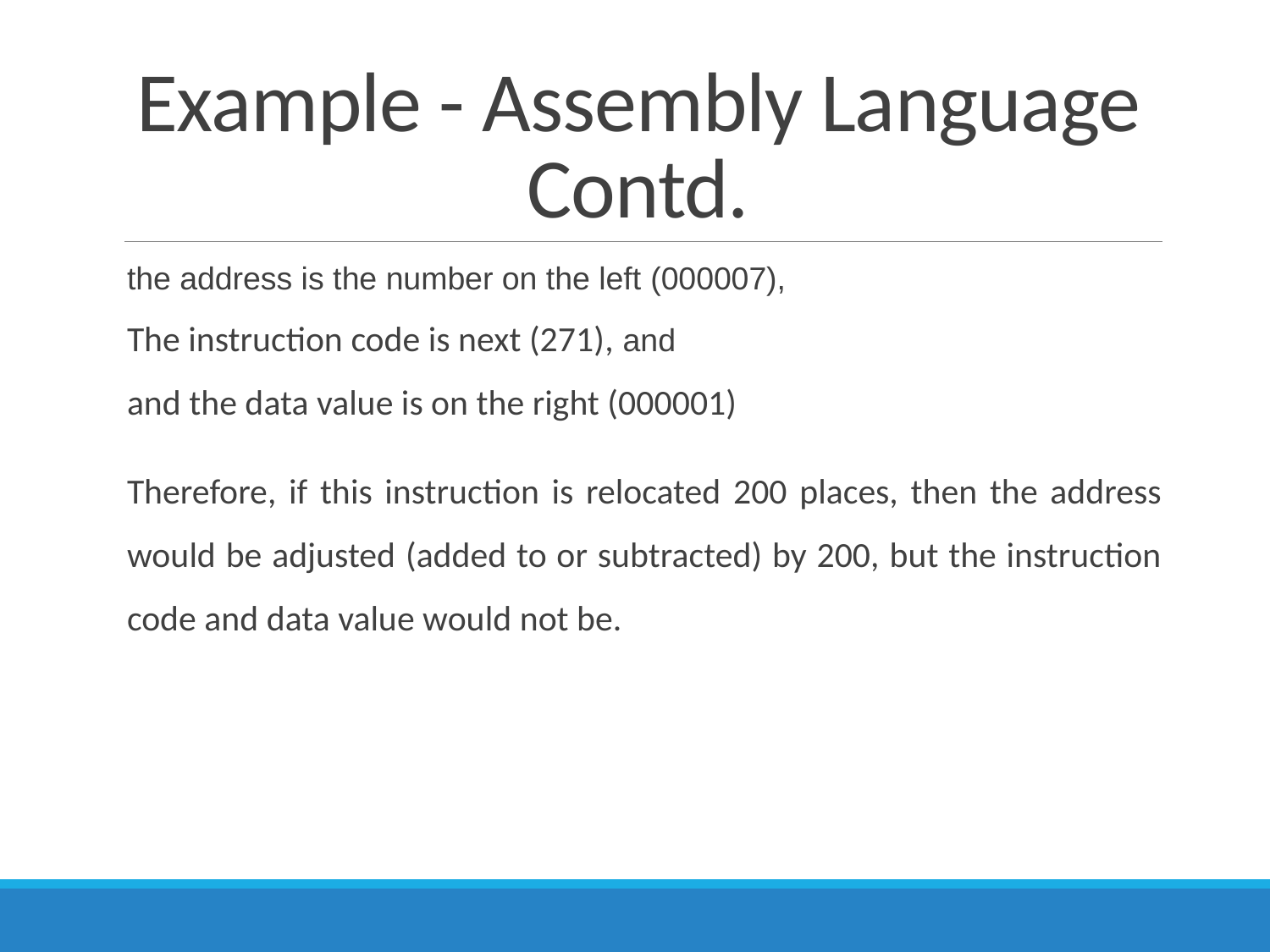

# Example - Assembly Language Contd.
the address is the number on the left (000007),
The instruction code is next (271), and
and the data value is on the right (000001)
Therefore, if this instruction is relocated 200 places, then the address would be adjusted (added to or subtracted) by 200, but the instruction code and data value would not be.